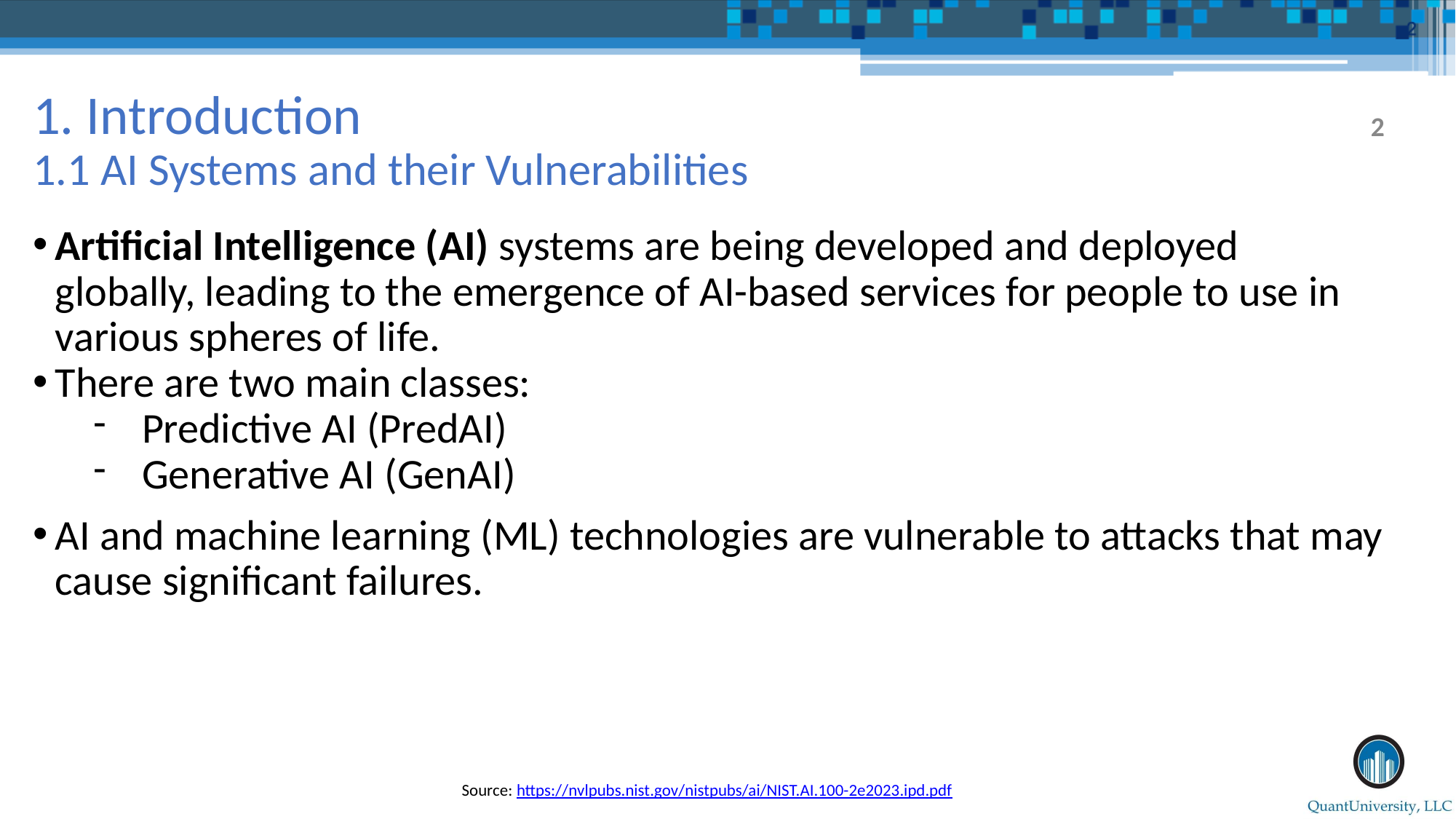

# 1. Introduction
1.1 AI Systems and their Vulnerabilities
Artificial Intelligence (AI) systems are being developed and deployed globally, leading to the emergence of AI-based services for people to use in various spheres of life.
There are two main classes:
Predictive AI (PredAI)
Generative AI (GenAI)
AI and machine learning (ML) technologies are vulnerable to attacks that may cause significant failures.